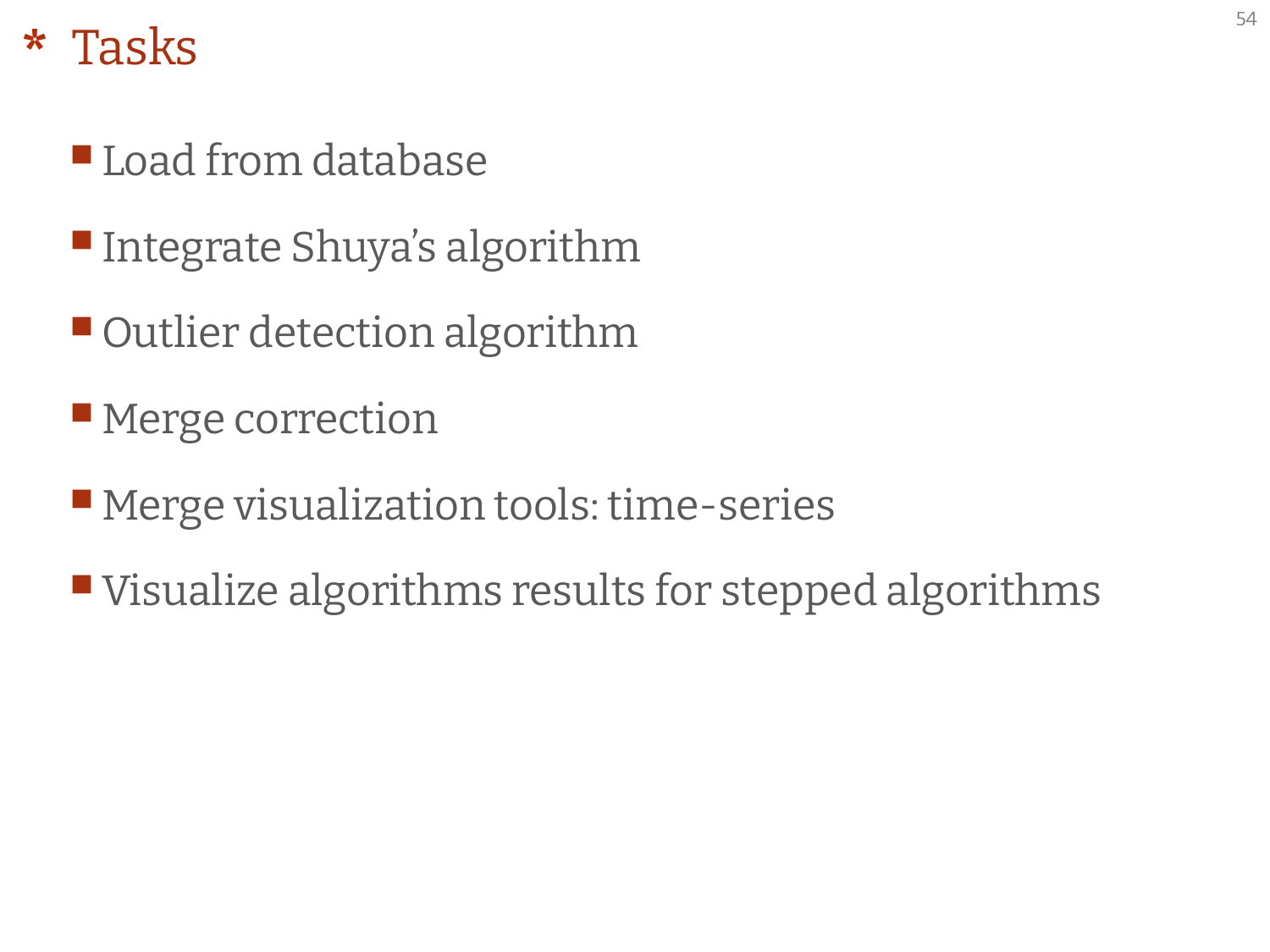

# Tasks
Load from database
Integrate Shuya’s algorithm
Outlier detection algorithm
Merge correction
Merge visualization tools: time-series
Visualize algorithms results for stepped algorithms